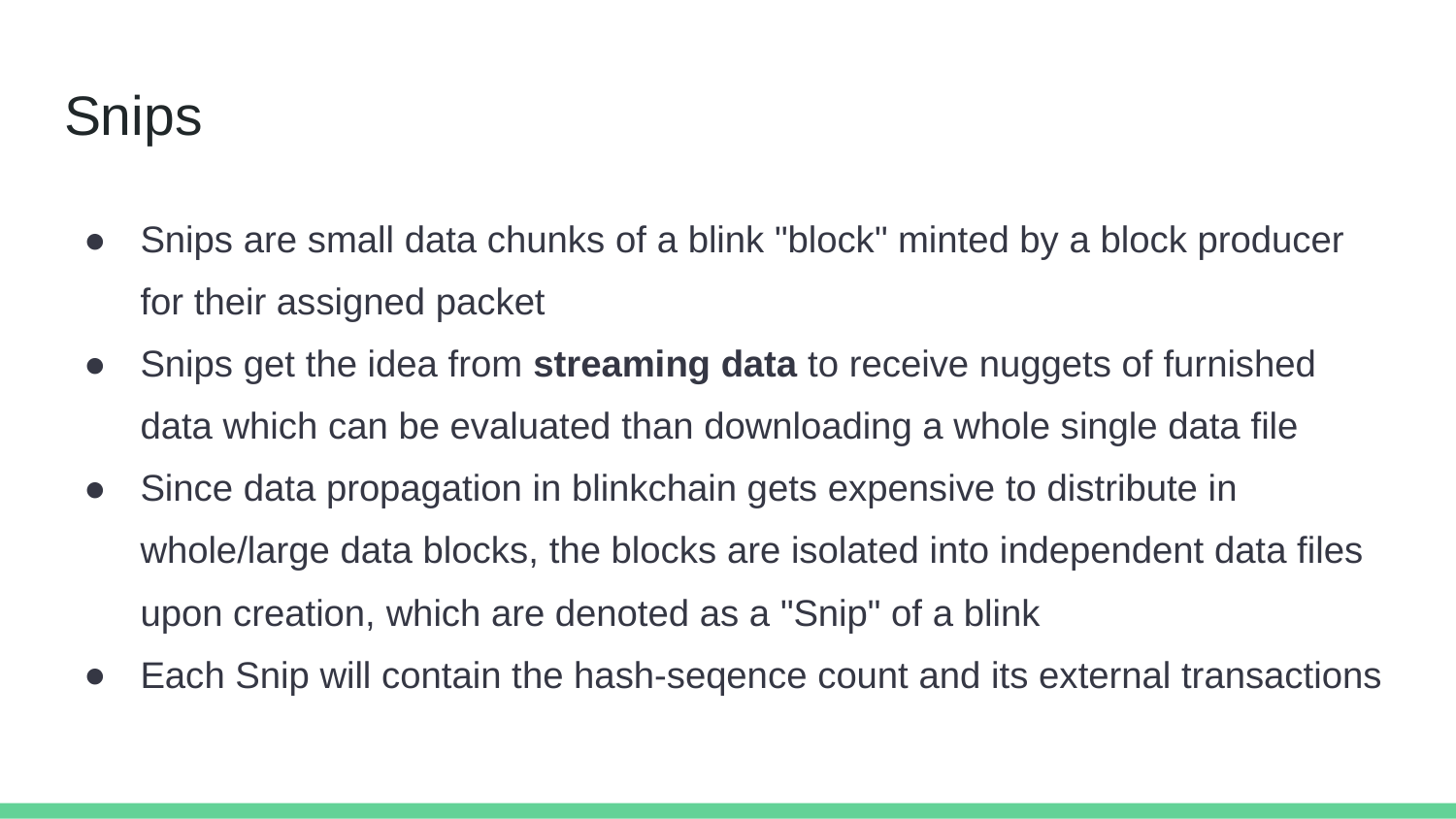

# Snips
Snips are small data chunks of a blink "block" minted by a block producer for their assigned packet
Snips get the idea from streaming data to receive nuggets of furnished data which can be evaluated than downloading a whole single data file
Since data propagation in blinkchain gets expensive to distribute in whole/large data blocks, the blocks are isolated into independent data files upon creation, which are denoted as a "Snip" of a blink
Each Snip will contain the hash-seqence count and its external transactions